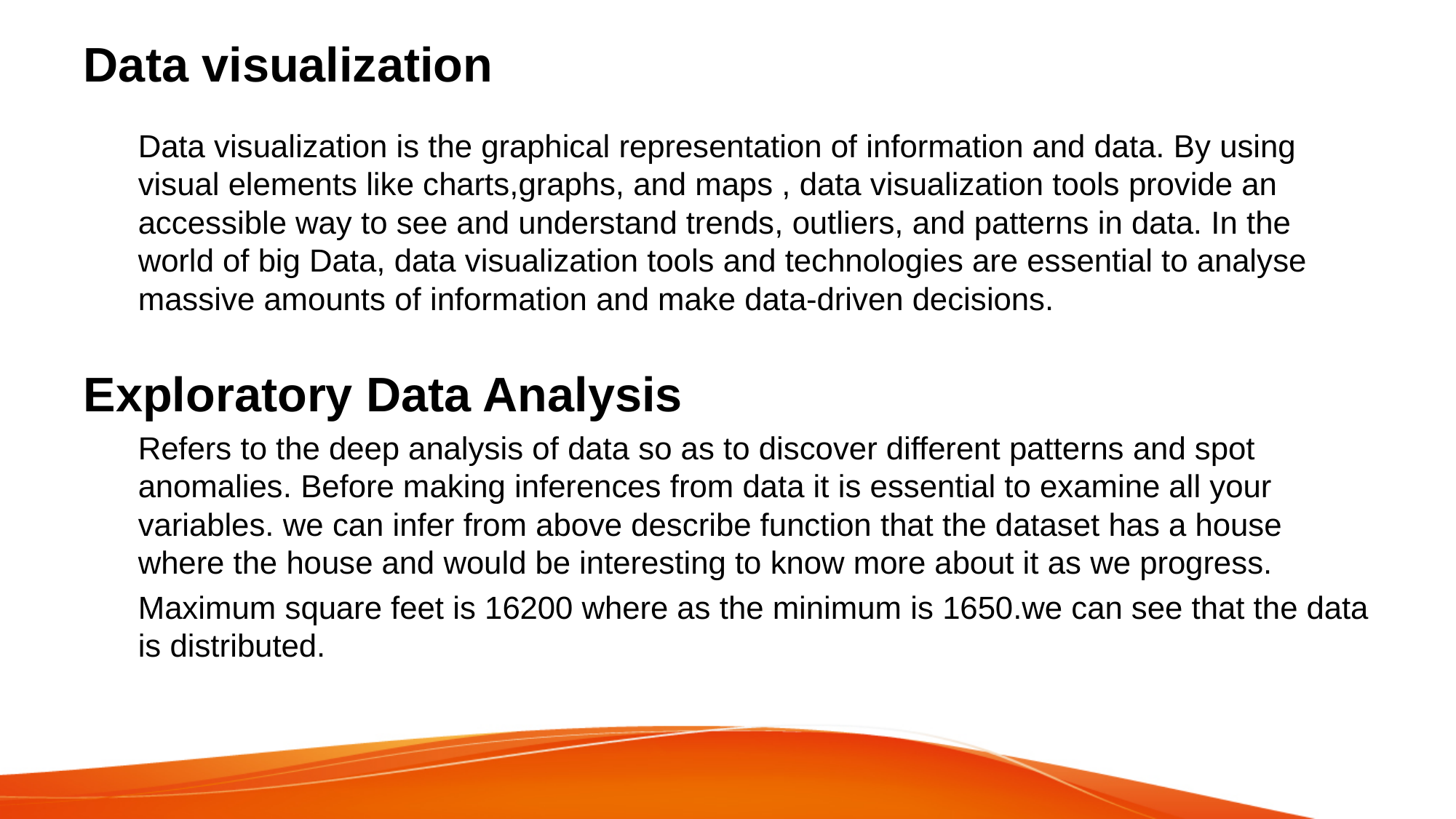

# Data visualization
Data visualization is the graphical representation of information and data. By using visual elements like charts,graphs, and maps , data visualization tools provide an accessible way to see and understand trends, outliers, and patterns in data. In the world of big Data, data visualization tools and technologies are essential to analyse massive amounts of information and make data-driven decisions.

Exploratory Data Analysis
Refers to the deep analysis of data so as to discover different patterns and spot anomalies. Before making inferences from data it is essential to examine all your variables. we can infer from above describe function that the dataset has a house where the house and would be interesting to know more about it as we progress.
Maximum square feet is 16200 where as the minimum is 1650.we can see that the data is distributed.